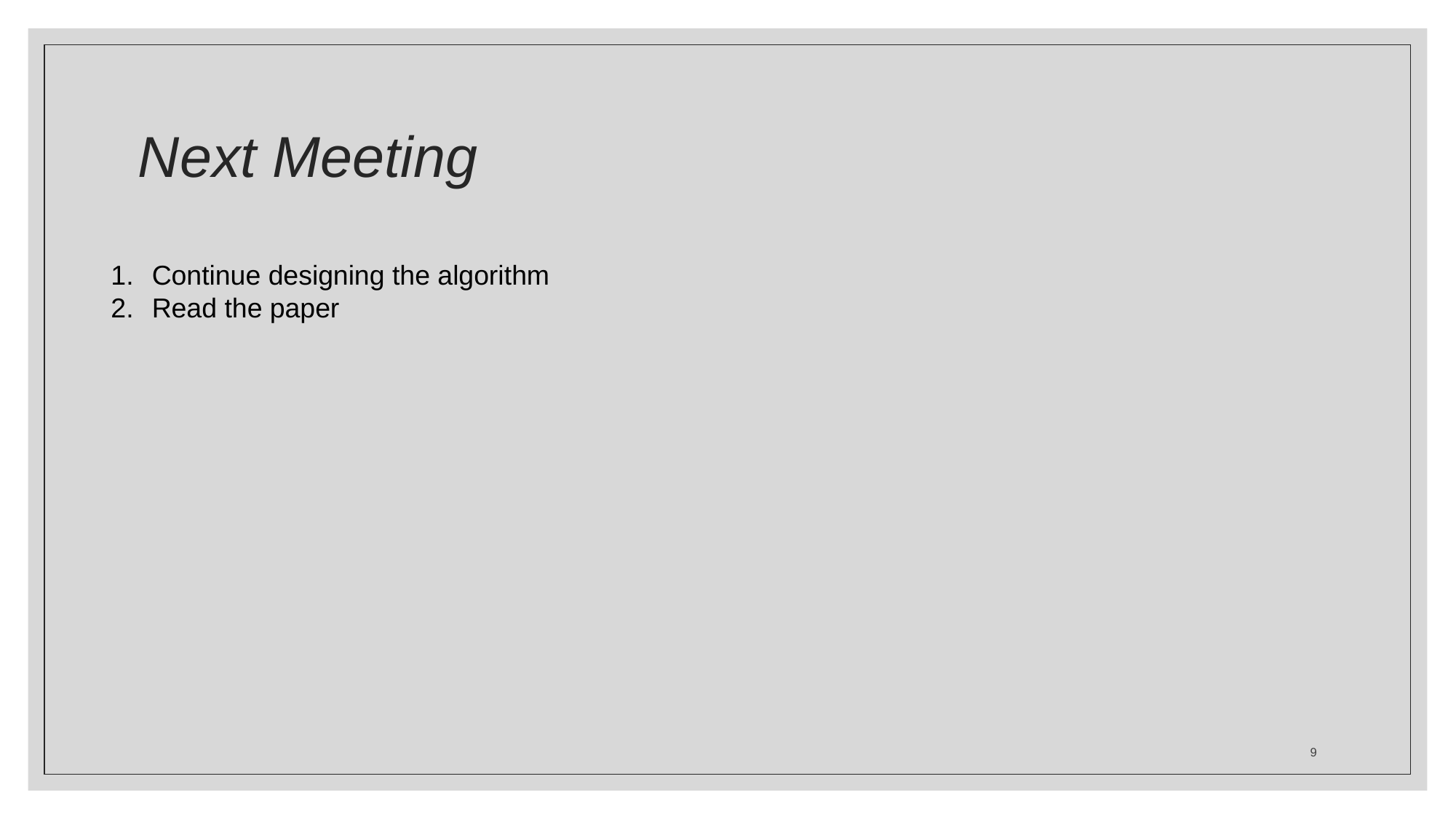

# Next Meeting
Continue designing the algorithm
Read the paper
9